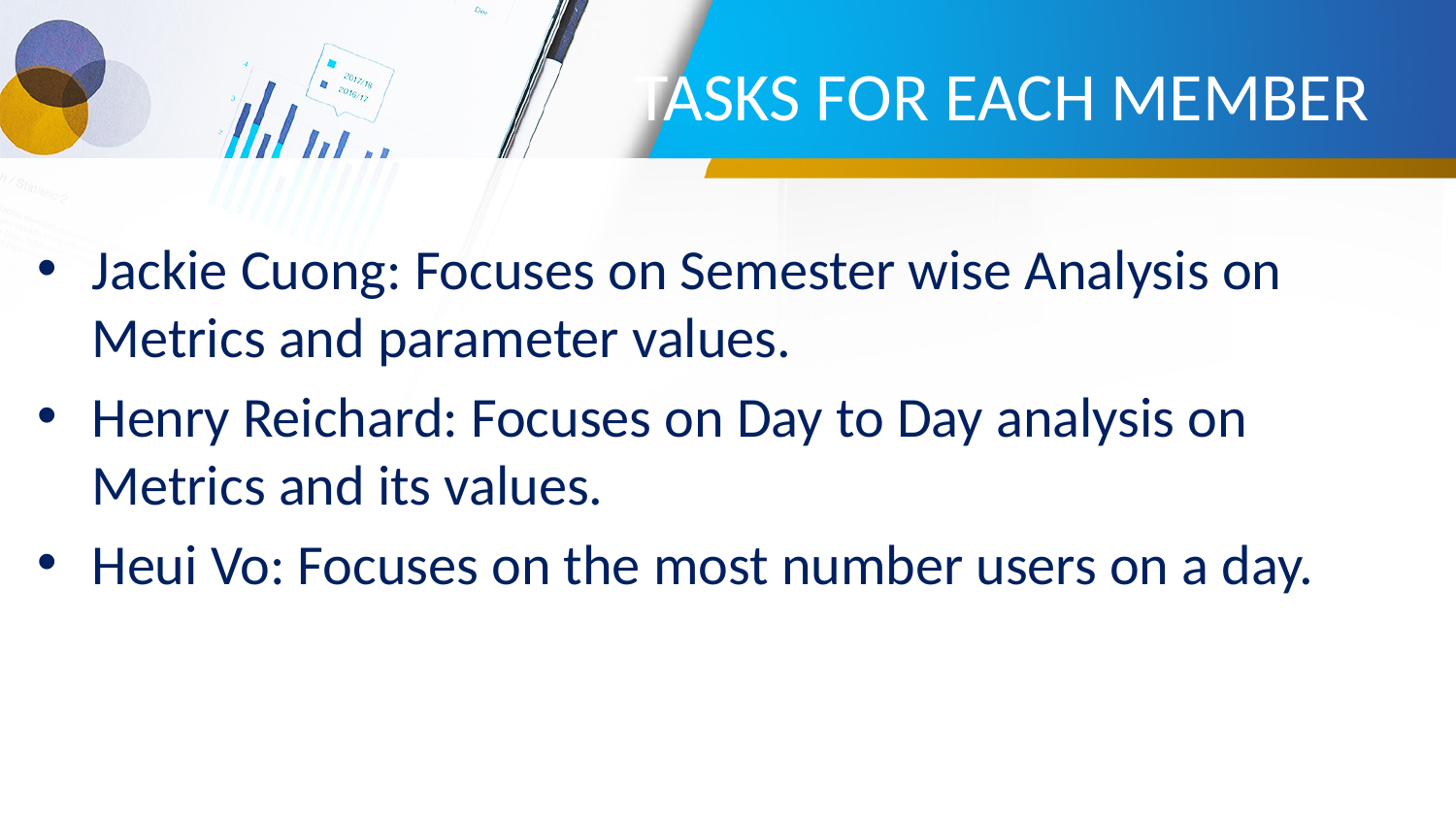

# TASKS FOR EACH MEMBER
Jackie Cuong: Focuses on Semester wise Analysis on Metrics and parameter values.
Henry Reichard: Focuses on Day to Day analysis on Metrics and its values.
Heui Vo: Focuses on the most number users on a day.